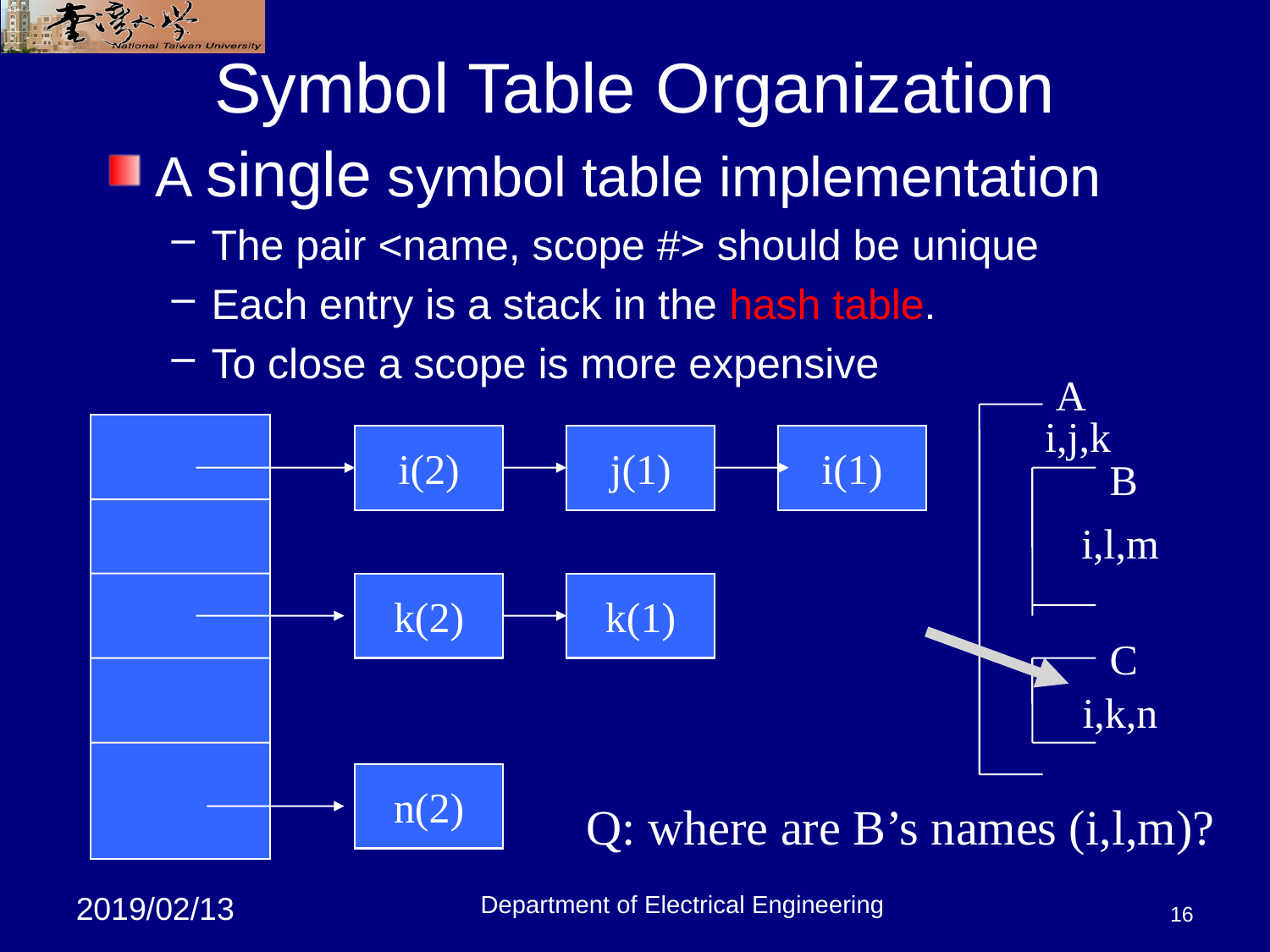

# Symbol Table Organization
A single symbol table implementation
The pair <name, scope #> should be unique
Each entry is a stack in the hash table.
To close a scope is more expensive

A

i,j,k

i(2)
j(1)
i(1)
B

i,l,m

k(2)
k(1)

C

i,k,n

n(2)

Q: where are B’s names (i,l,m)?
Department of Electrical Engineering
16